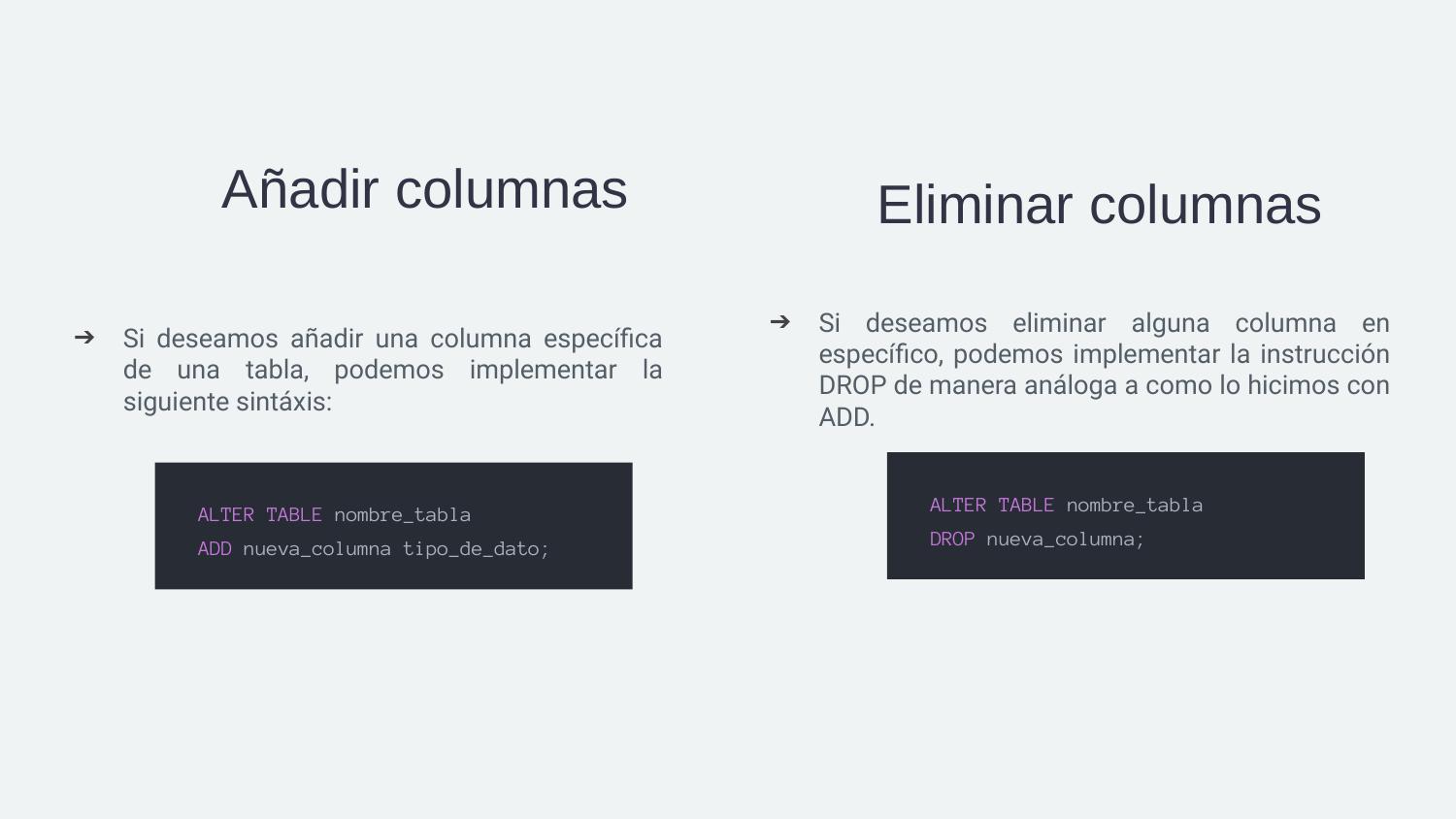

# Añadir columnas
Eliminar columnas
Si deseamos eliminar alguna columna en específico, podemos implementar la instrucción DROP de manera análoga a como lo hicimos con ADD.
Si deseamos añadir una columna específica de una tabla, podemos implementar la siguiente sintáxis:
ALTER TABLE nombre_tabla
DROP nueva_columna;
ALTER TABLE nombre_tabla
ADD nueva_columna tipo_de_dato;